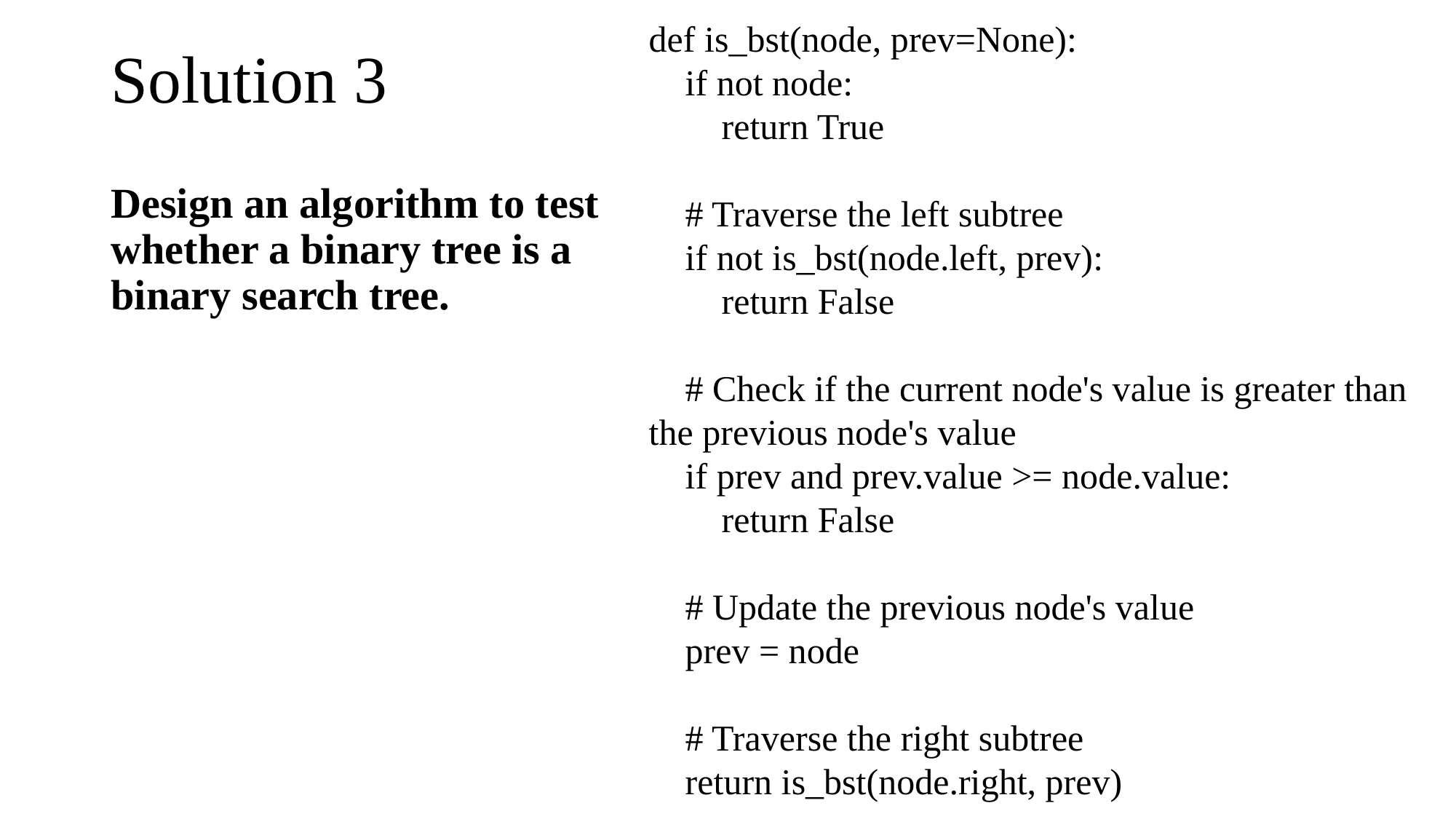

# Solution 3
def is_bst(node, prev=None):
    if not node:
        return True

    # Traverse the left subtree
    if not is_bst(node.left, prev):
        return False

    # Check if the current node's value is greater than the previous node's value
    if prev and prev.value >= node.value:
        return False

    # Update the previous node's value
    prev = node

    # Traverse the right subtree
    return is_bst(node.right, prev)
Design an algorithm to test whether a binary tree is a binary search tree.